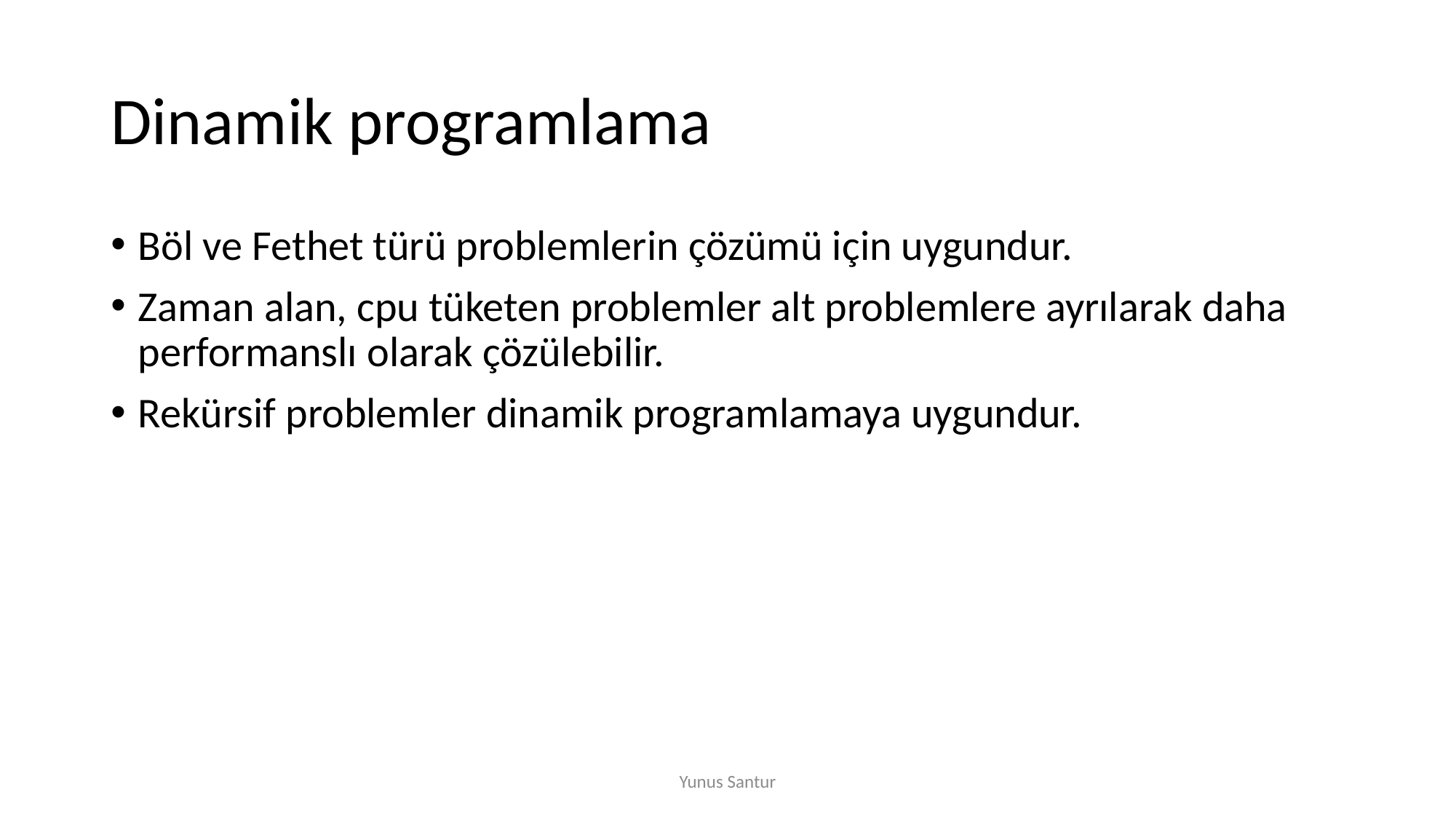

# Dinamik programlama
Böl ve Fethet türü problemlerin çözümü için uygundur.
Zaman alan, cpu tüketen problemler alt problemlere ayrılarak daha performanslı olarak çözülebilir.
Rekürsif problemler dinamik programlamaya uygundur.
Yunus Santur